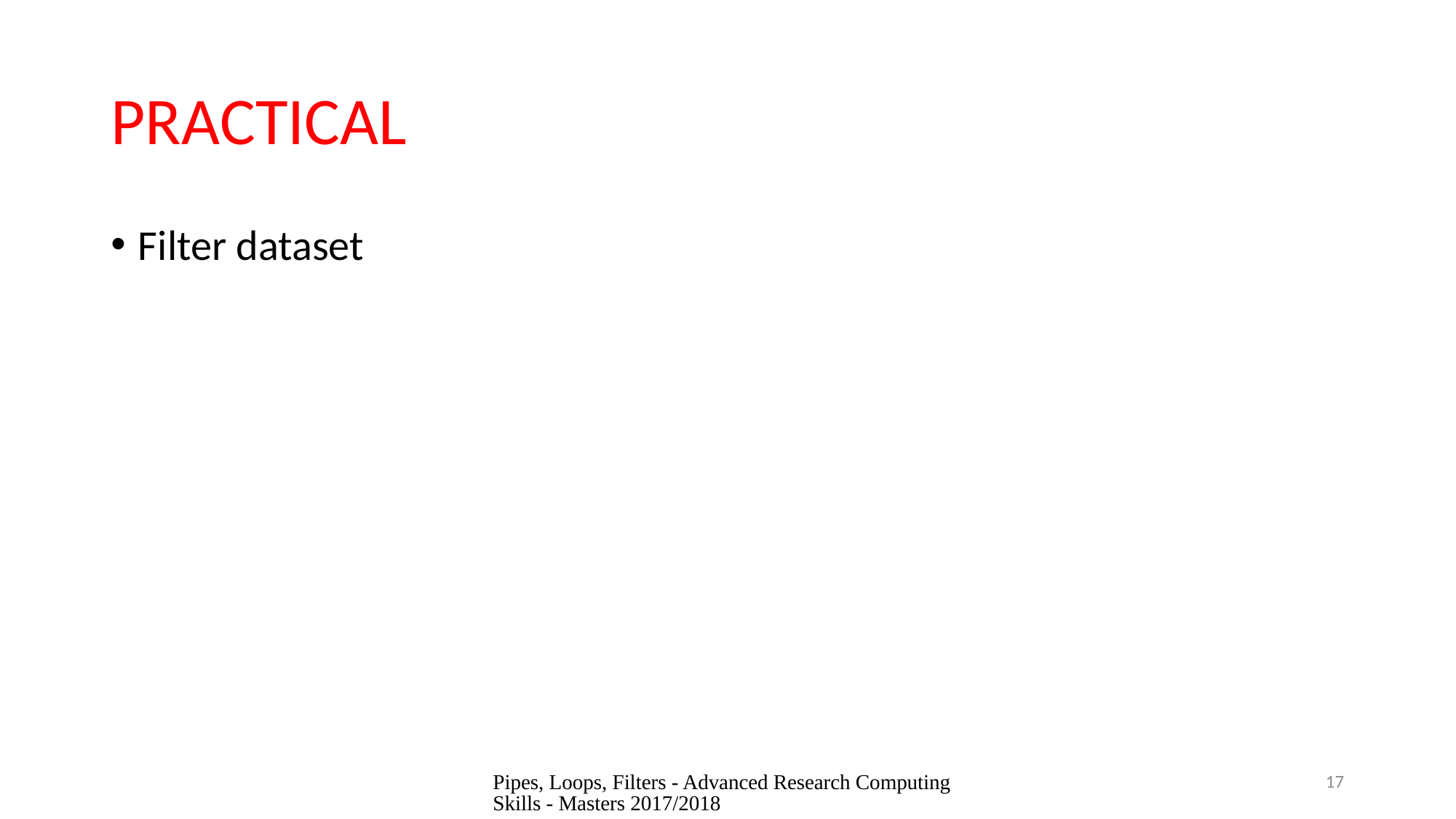

# PRACTICAL
Filter dataset
Pipes, Loops, Filters - Advanced Research Computing Skills - Masters 2017/2018
17